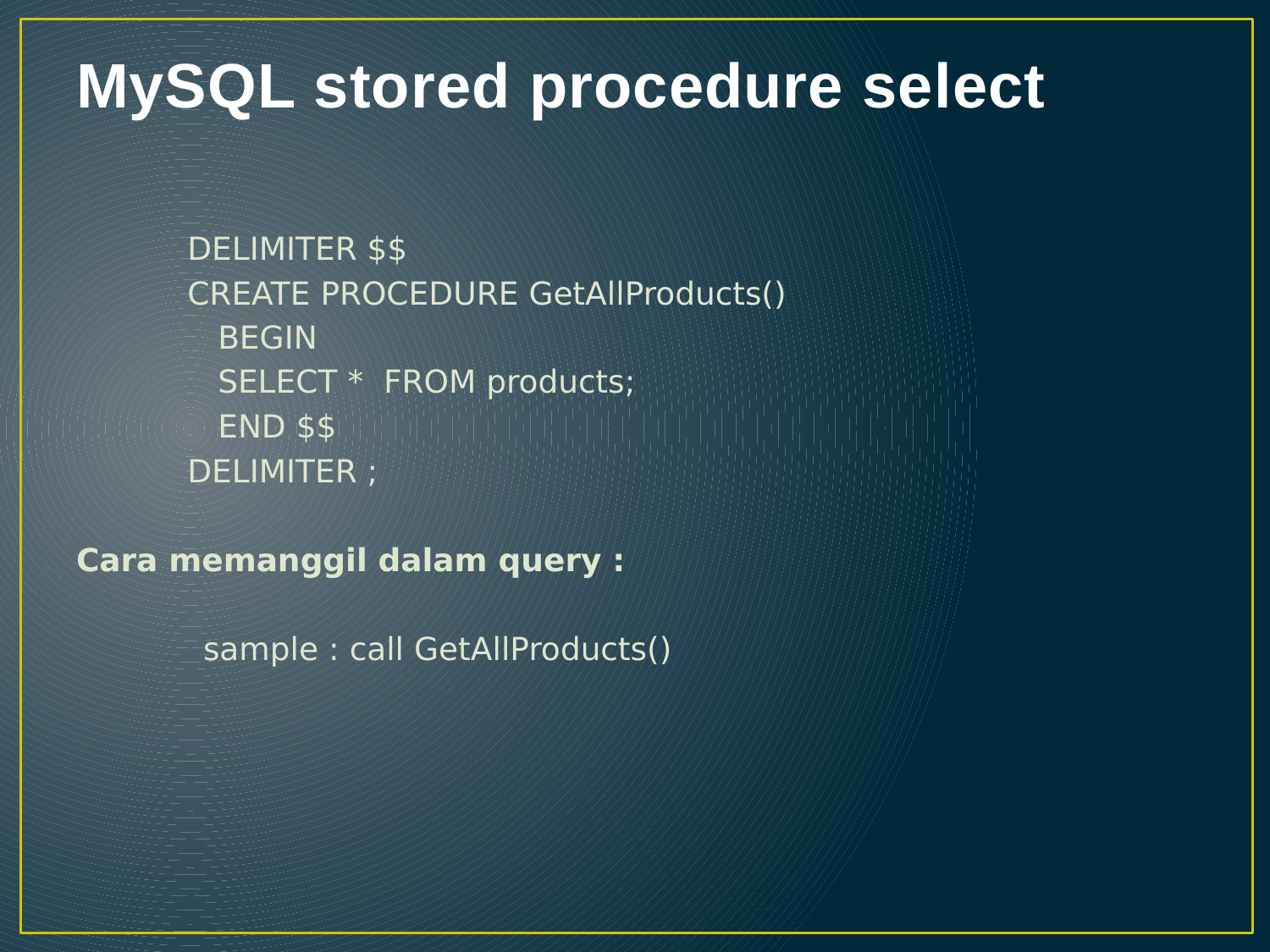

# MySQL stored procedure select
DELIMITER $$
CREATE PROCEDURE GetAllProducts()
   BEGIN
   SELECT *  FROM products;
   END $$
DELIMITER ;

Cara memanggil dalam query :

	sample : call GetAllProducts()